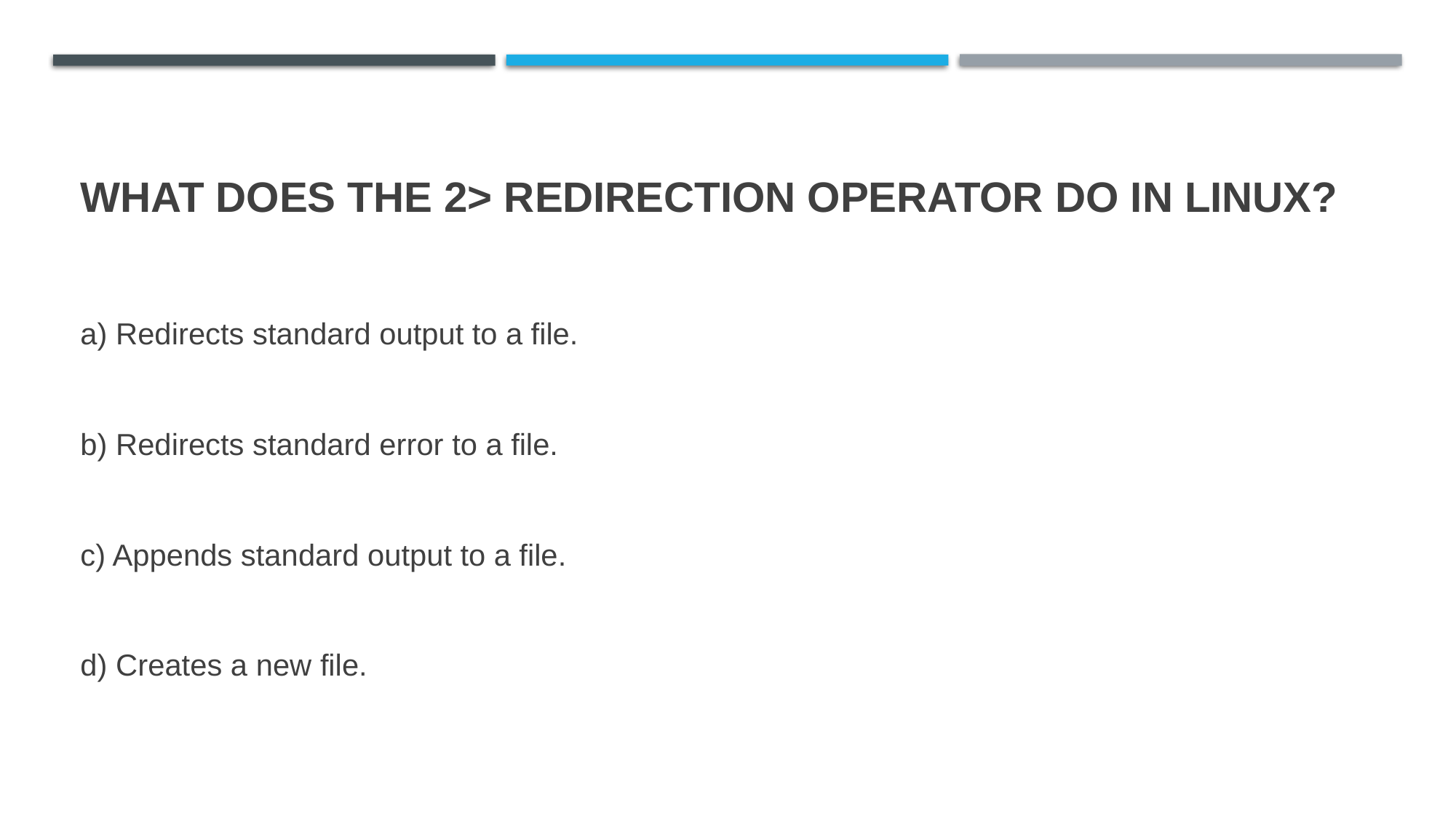

# What does the 2> redirection operator do in Linux?
a) Redirects standard output to a file.

b) Redirects standard error to a file.

c) Appends standard output to a file.

d) Creates a new file.